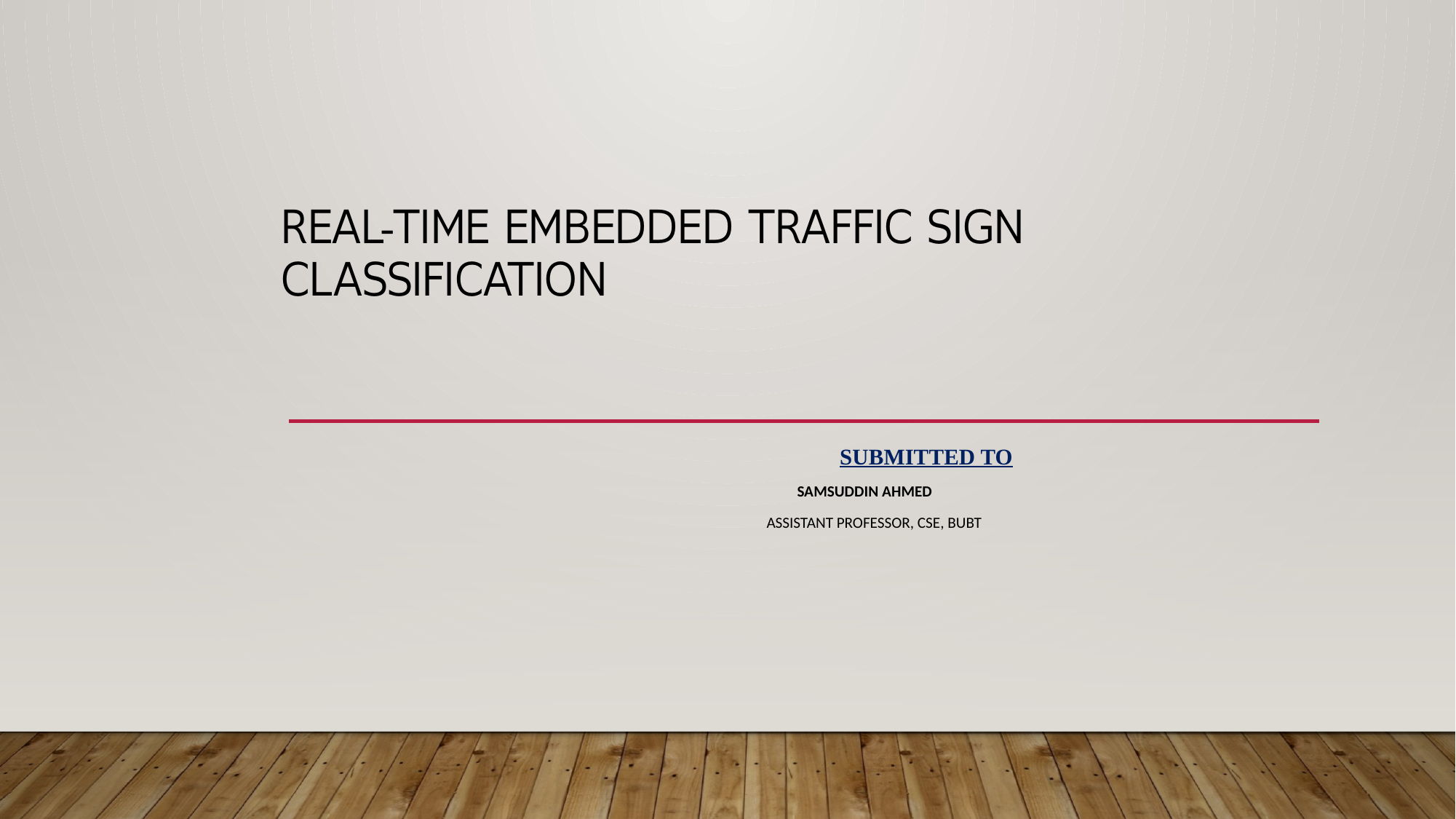

# Real-Time Embedded Traffic Sign Classification
                                                                                                                  Submitted To
                                                                                                                                  Samsuddin Ahmed
                                                                                                                          Assistant professor, CSE, BUBT